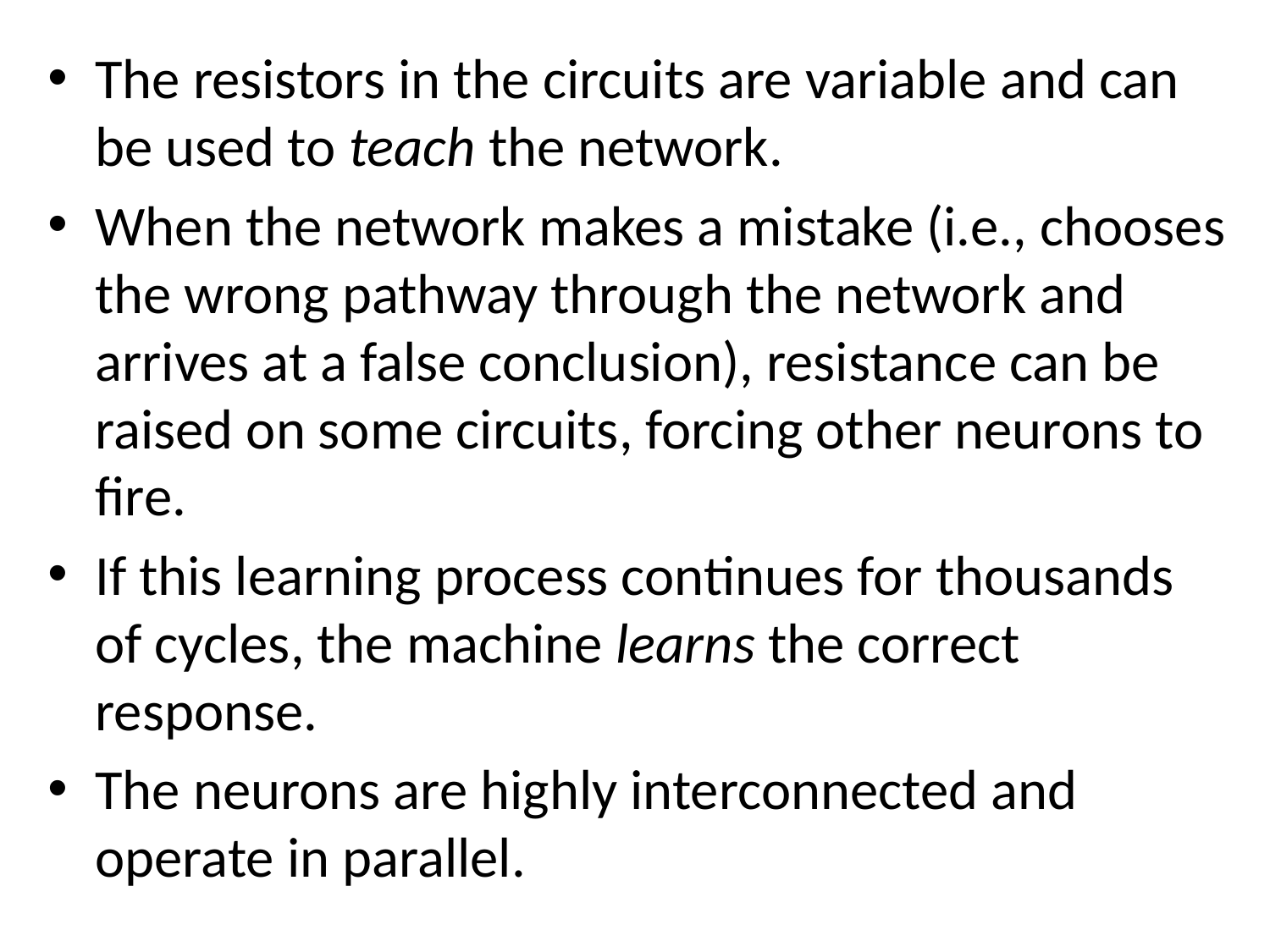

The resistors in the circuits are variable and can be used to teach the network.
When the network makes a mistake (i.e., chooses the wrong pathway through the network and arrives at a false conclusion), resistance can be raised on some circuits, forcing other neurons to fire.
If this learning process continues for thousands of cycles, the machine learns the correct response.
The neurons are highly interconnected and operate in parallel.